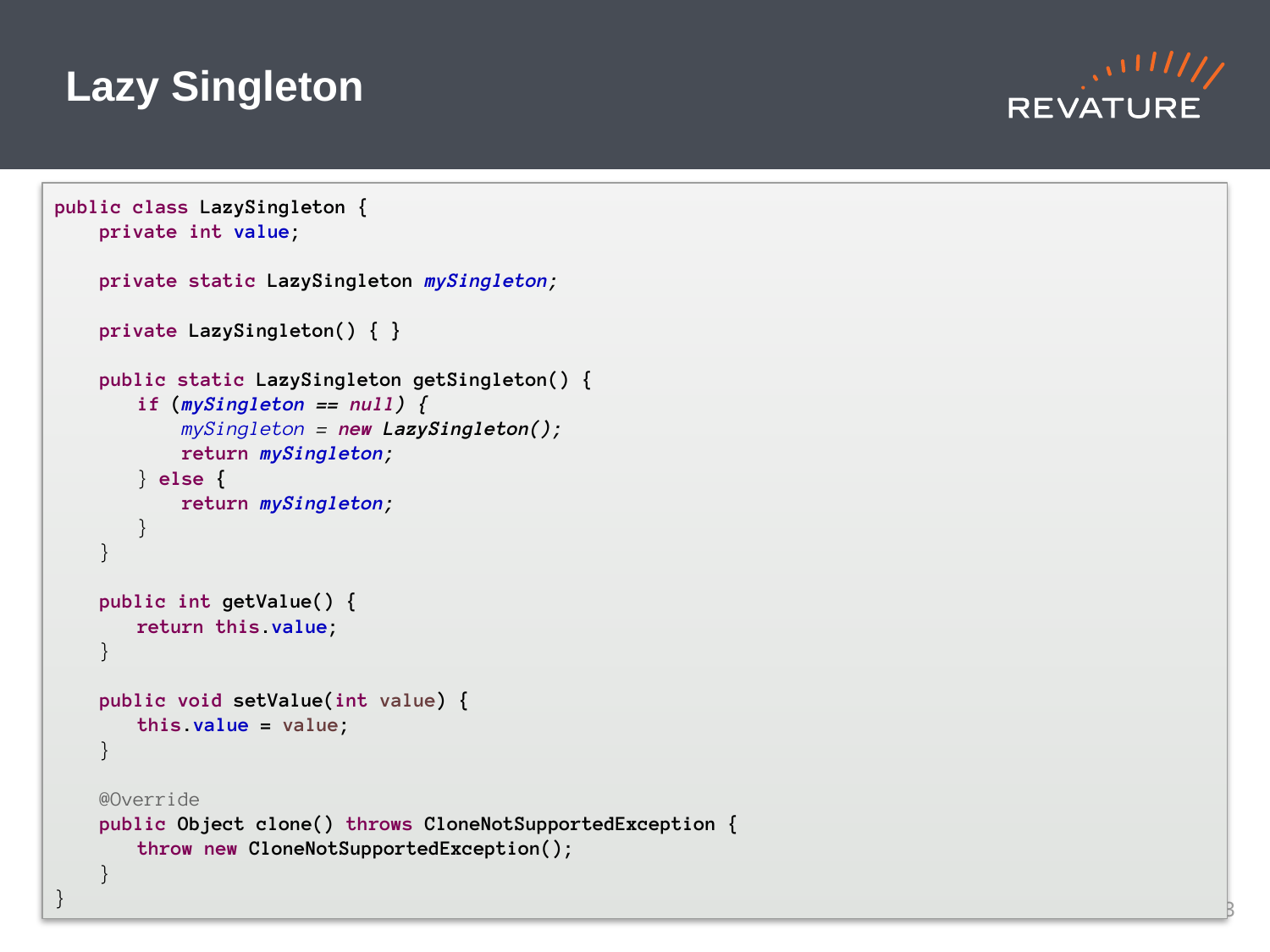

# Lazy Singleton
public class LazySingleton {
    private int value;

    private static LazySingleton mySingleton;

    private LazySingleton() { }

    public static LazySingleton getSingleton() {
	if (mySingleton == null) {
	    mySingleton = new LazySingleton();
	    return mySingleton;
	} else {
	    return mySingleton;
	}
    }

    public int getValue() {
	return this.value;
    }

    public void setValue(int value) {
	this.value = value;
    }

    @Override
    public Object clone() throws CloneNotSupportedException {
	throw new CloneNotSupportedException();
    }
}
3